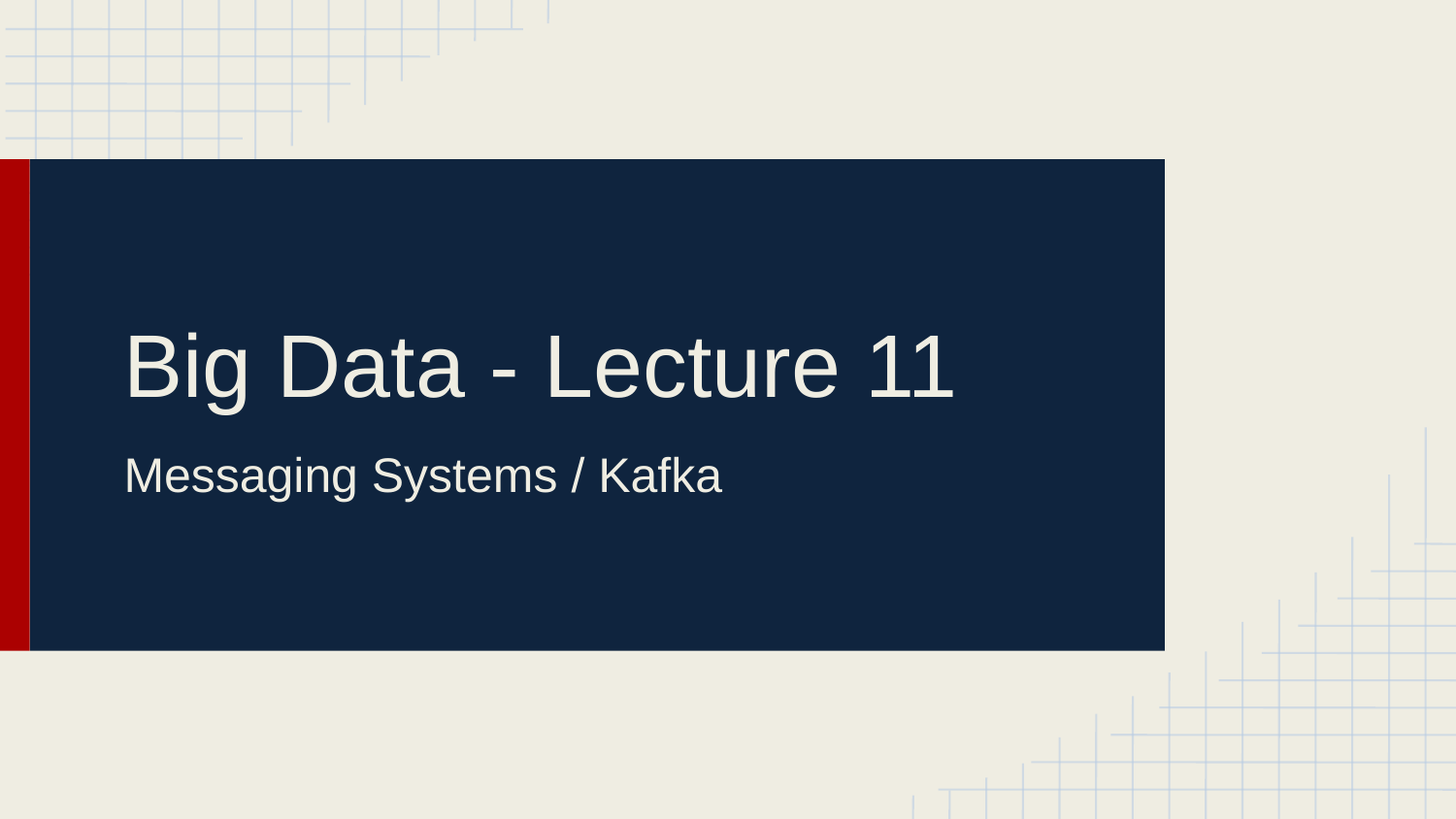

# Big Data - Lecture 11
Messaging Systems / Kafka